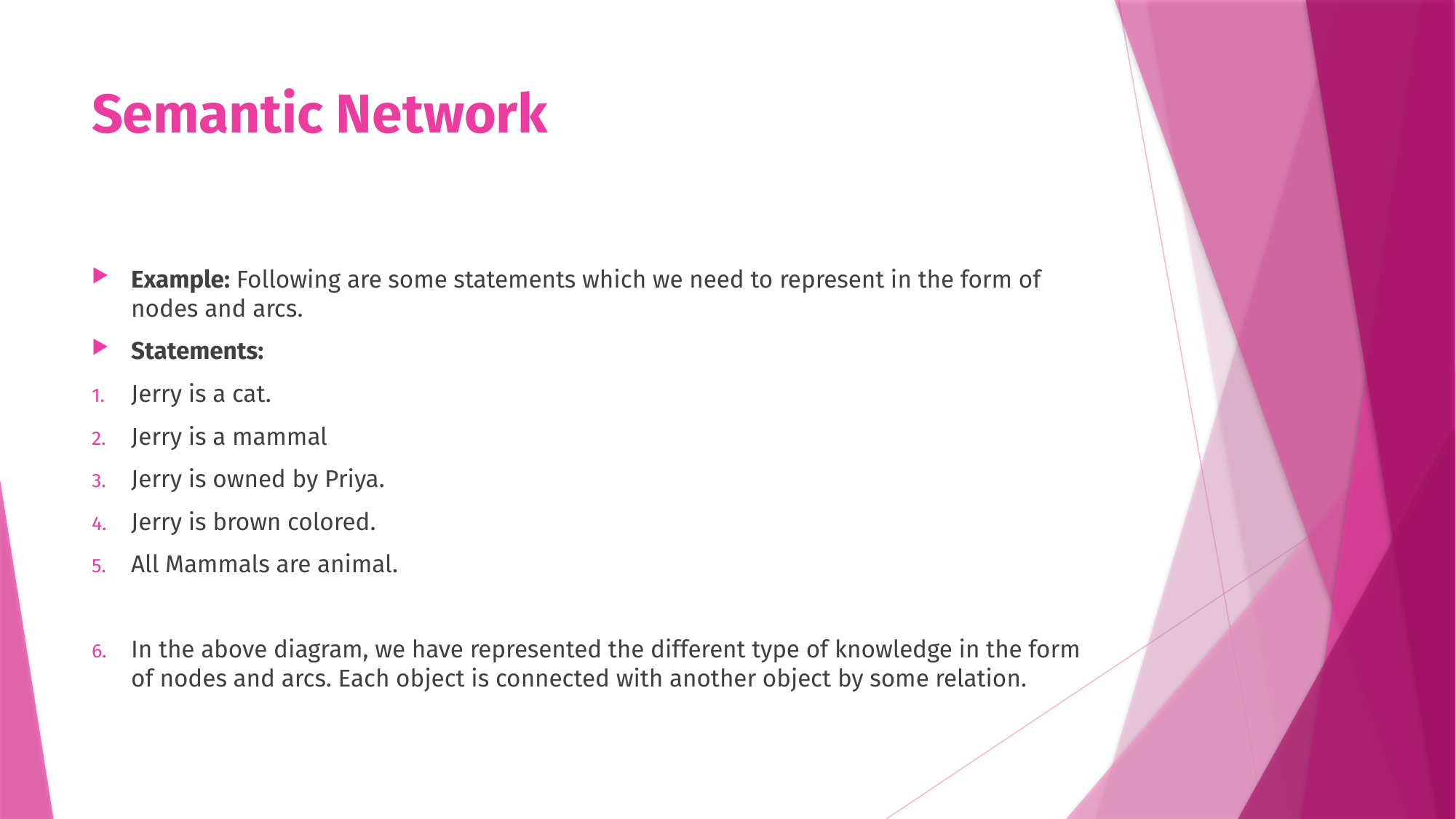

# Semantic Network
Example: Following are some statements which we need to represent in the form of nodes and arcs.
Statements:
Jerry is a cat.
Jerry is a mammal
Jerry is owned by Priya.
Jerry is brown colored.
All Mammals are animal.

In the above diagram, we have represented the different type of knowledge in the form of nodes and arcs. Each object is connected with another object by some relation.